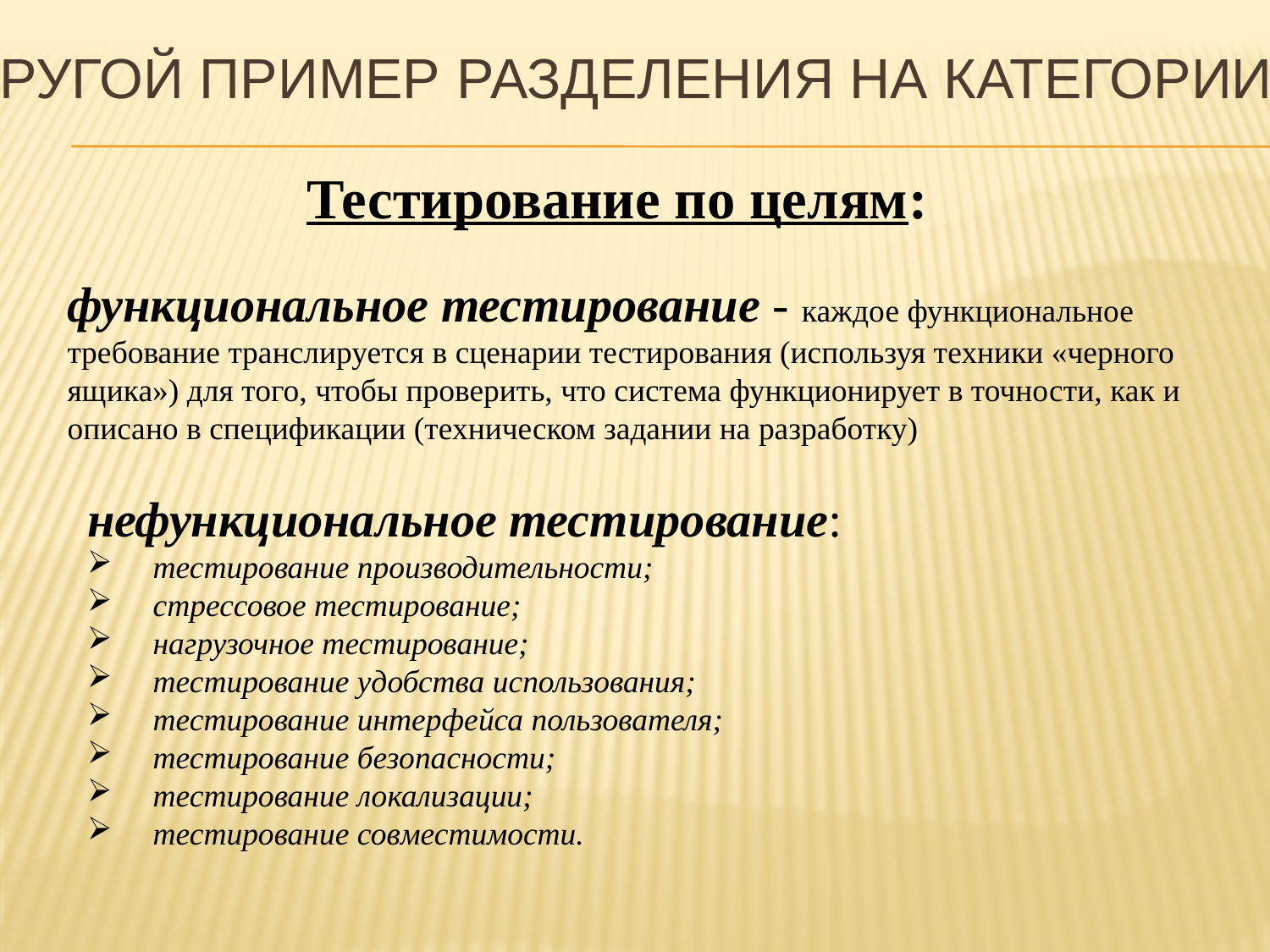

Другой пример разделения на категории
Тестирование по целям:
функциональное тестирование - каждое функциональное требование транслируется в сценарии тестирования (используя техники «черного ящика») для того, чтобы проверить, что система функционирует в точности, как и описано в спецификации (техническом задании на разработку)

нефункциональное тестирование:
     тестирование производительности;
     стрессовое тестирование;
     нагрузочное тестирование;
     тестирование удобства использования;
     тестирование интерфейса пользователя;
     тестирование безопасности;
     тестирование локализации;
     тестирование совместимости.